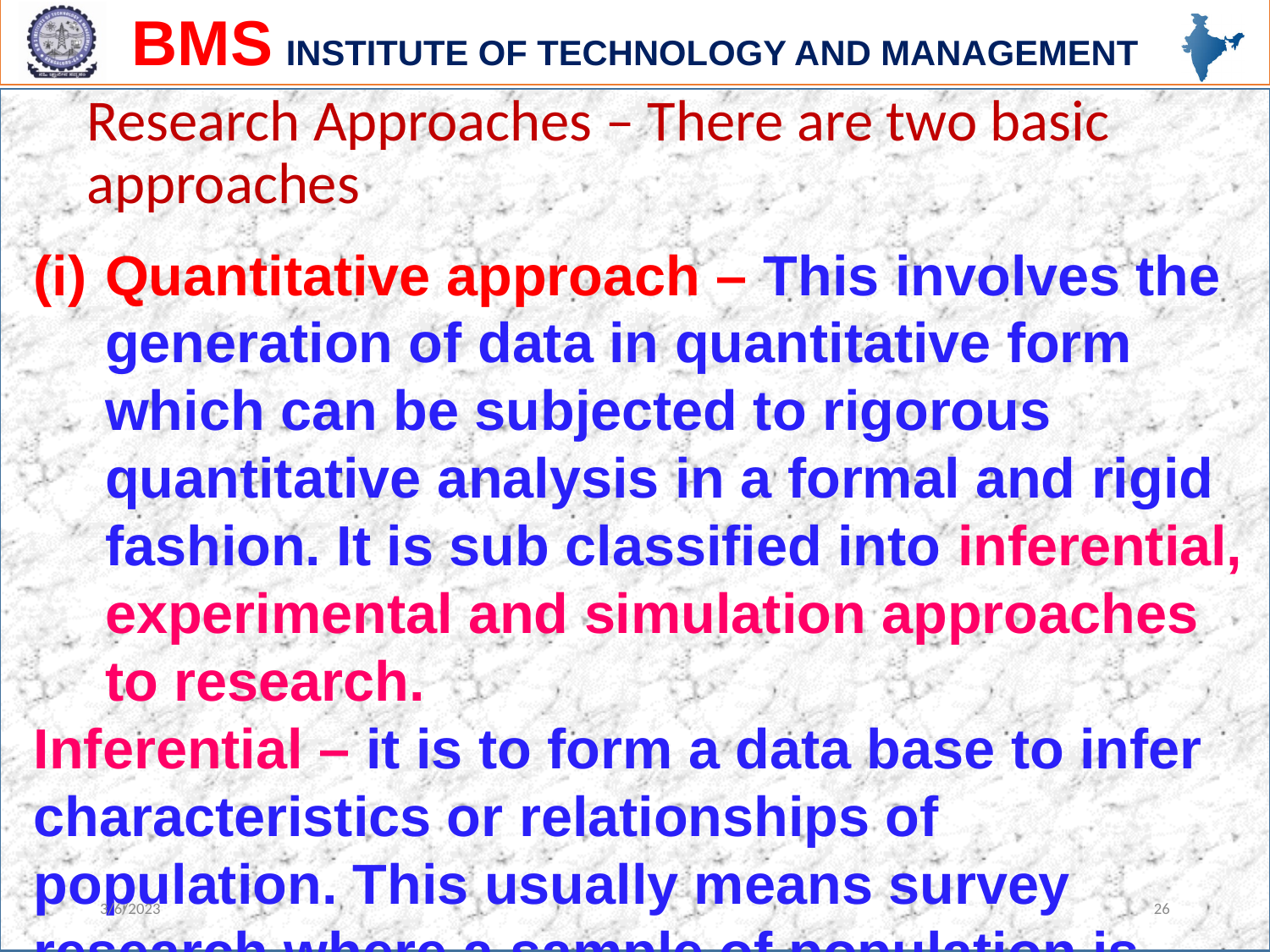

# Research Approaches – There are two basic approaches
Quantitative approach – This involves the generation of data in quantitative form which can be subjected to rigorous quantitative analysis in a formal and rigid fashion. It is sub classified into inferential, experimental and simulation approaches to research.
Inferential – it is to form a data base to infer characteristics or relationships of population. This usually means survey research where a sample of population is studied (Questioned or observed) to determine its characteristics, and it is then inferred that the population has the same characteristics.
Experimental – Is characterized by much greater control over the research environment and in this case some variables are manipulated to observe their effect on other variables.
Simulation – Involves the construction of an artificial environment within which relevant information and data can be generated. This permits an observation of the dynamic behavior of a system (or its sub-system) under controlled conditions. Alternatively, “the operation of a numerical model that represents the structure of a dynamic process”. Simulation approach can also be useful building models for understanding future conditions.
3/6/2023
26